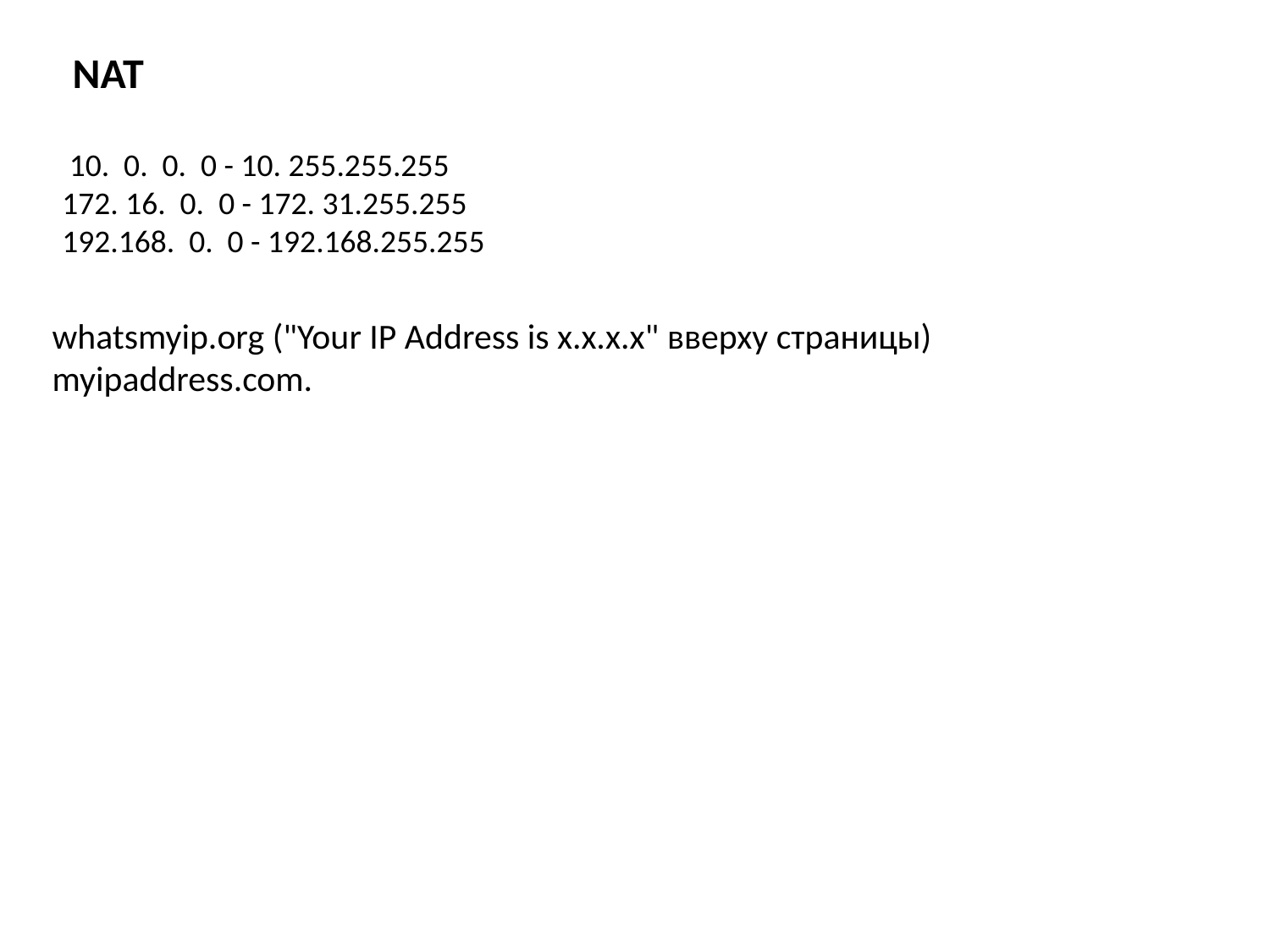

NAT
 10.  0.  0.  0 - 10. 255.255.255
172. 16.  0.  0 - 172. 31.255.255
192.168.  0.  0 - 192.168.255.255
whatsmyip.org ("Your IP Address is x.x.x.x" вверху страницы) myipaddress.com.